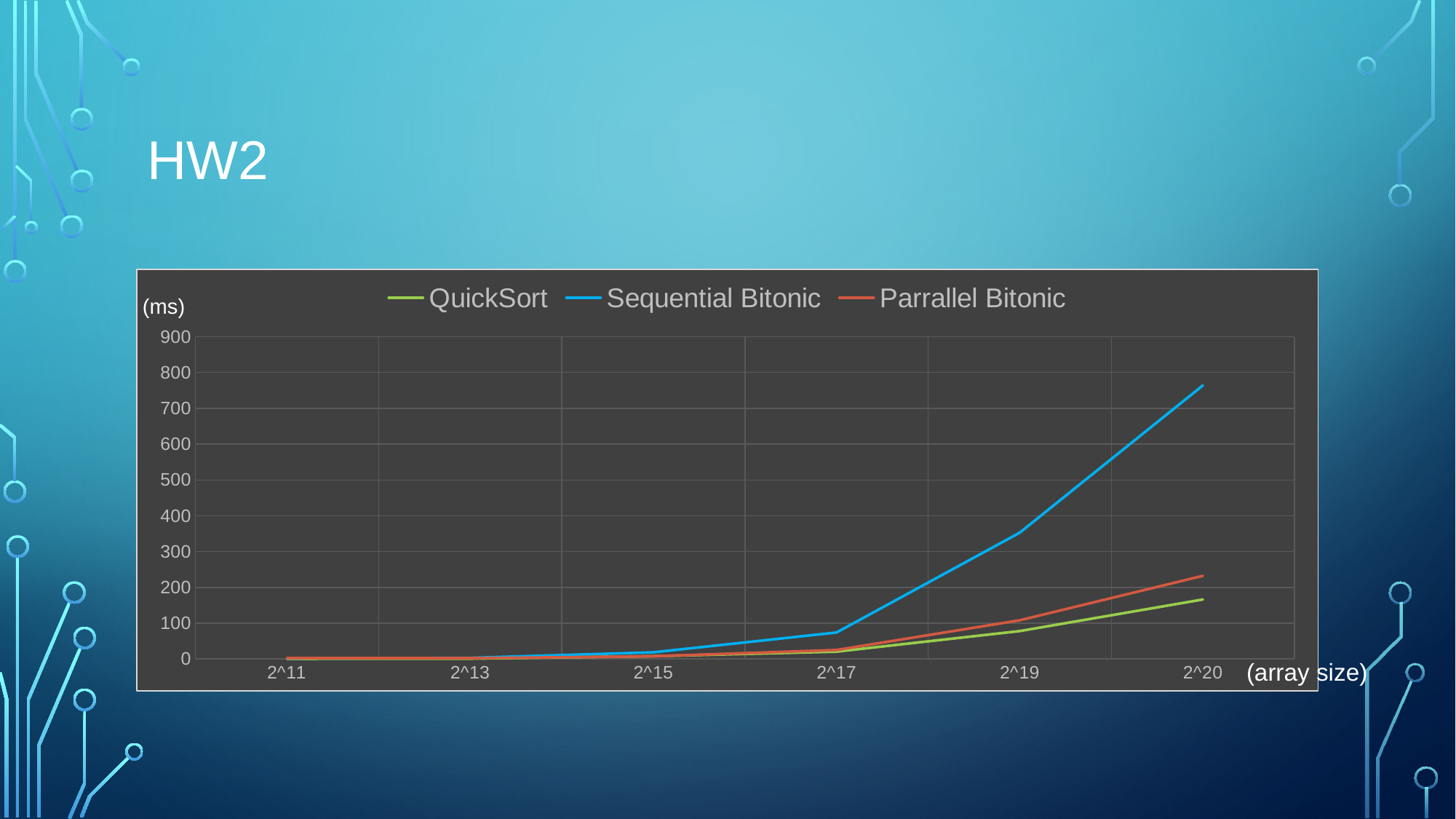

# HW2

### Chart

| Category | QuickSort | Sequential Bitonic | Parrallel Bitonic |
|---|---|---|---|
| 2^11 | 0.430273 | 1.417019 | 2.405476 |
| 2^13 | 0.85621 | 3.020888 | 2.249038 |
| 2^15 | 7.770306 | 18.571876 | 7.49937 |
| 2^17 | 20.53 | 73.94 | 25.11 |
| 2^19 | 77.92 | 352.55 | 108.09 |
| 2^20 | 166.2 | 764.0 | 232.1 |
(ms)
(array size)